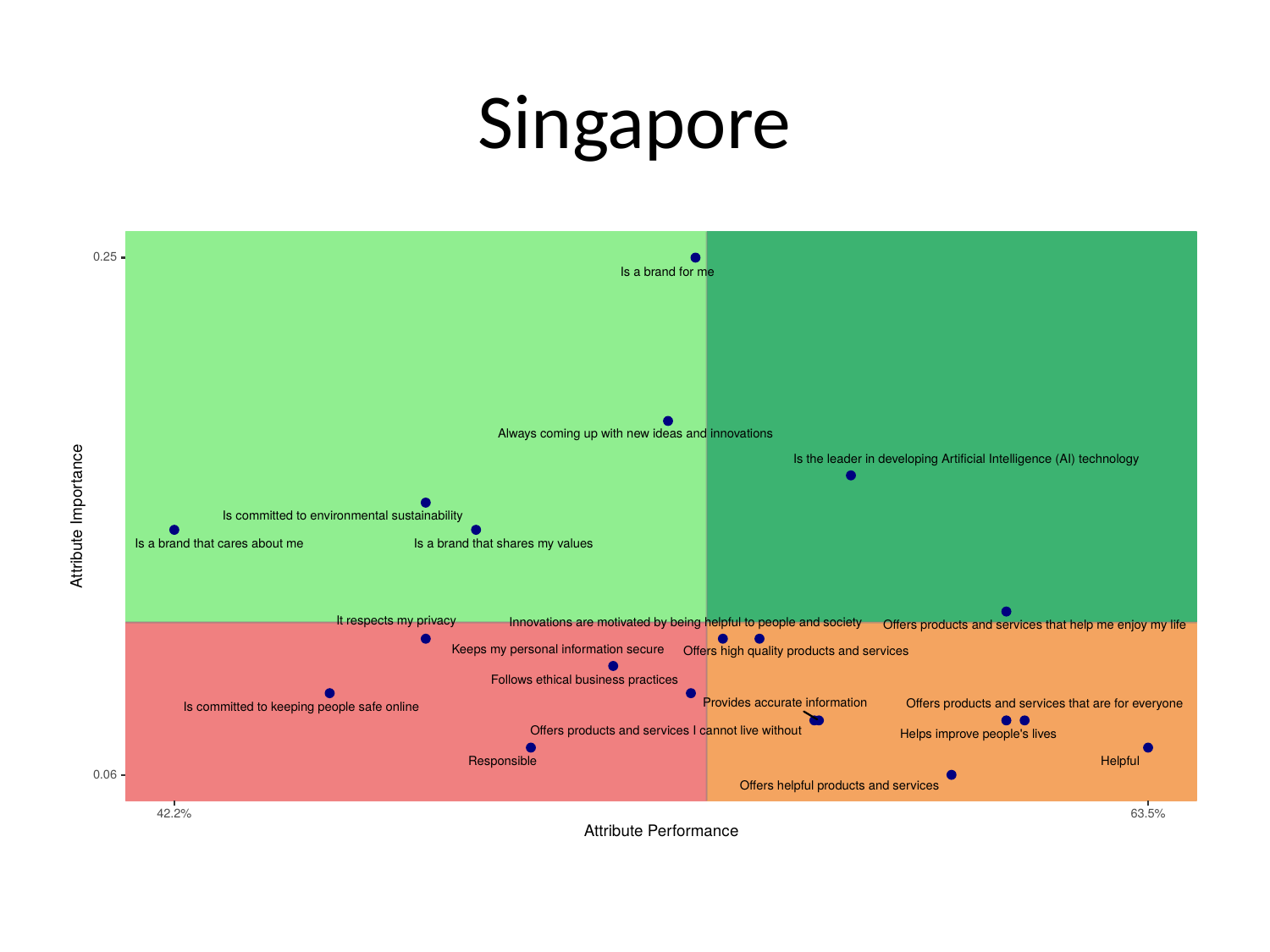

# Singapore

0.25

Is a brand for me

Always coming up with new ideas and innovations
Is the leader in developing Artificial Intelligence (AI) technology

Attribute Importance
Is committed to environmental sustainability

Is a brand that shares my values
Is a brand that cares about me

It respects my privacy
Innovations are motivated by being helpful to people and society
Offers products and services that help me enjoy my life

Keeps my personal information secure
Offers high quality products and services

Follows ethical business practices

Offers products and services that are for everyone
Provides accurate information
Is committed to keeping people safe online

Offers products and services I cannot live without
Helps improve people's lives

Helpful
Responsible
0.06

Offers helpful products and services

63.5%
42.2%
Attribute Performance